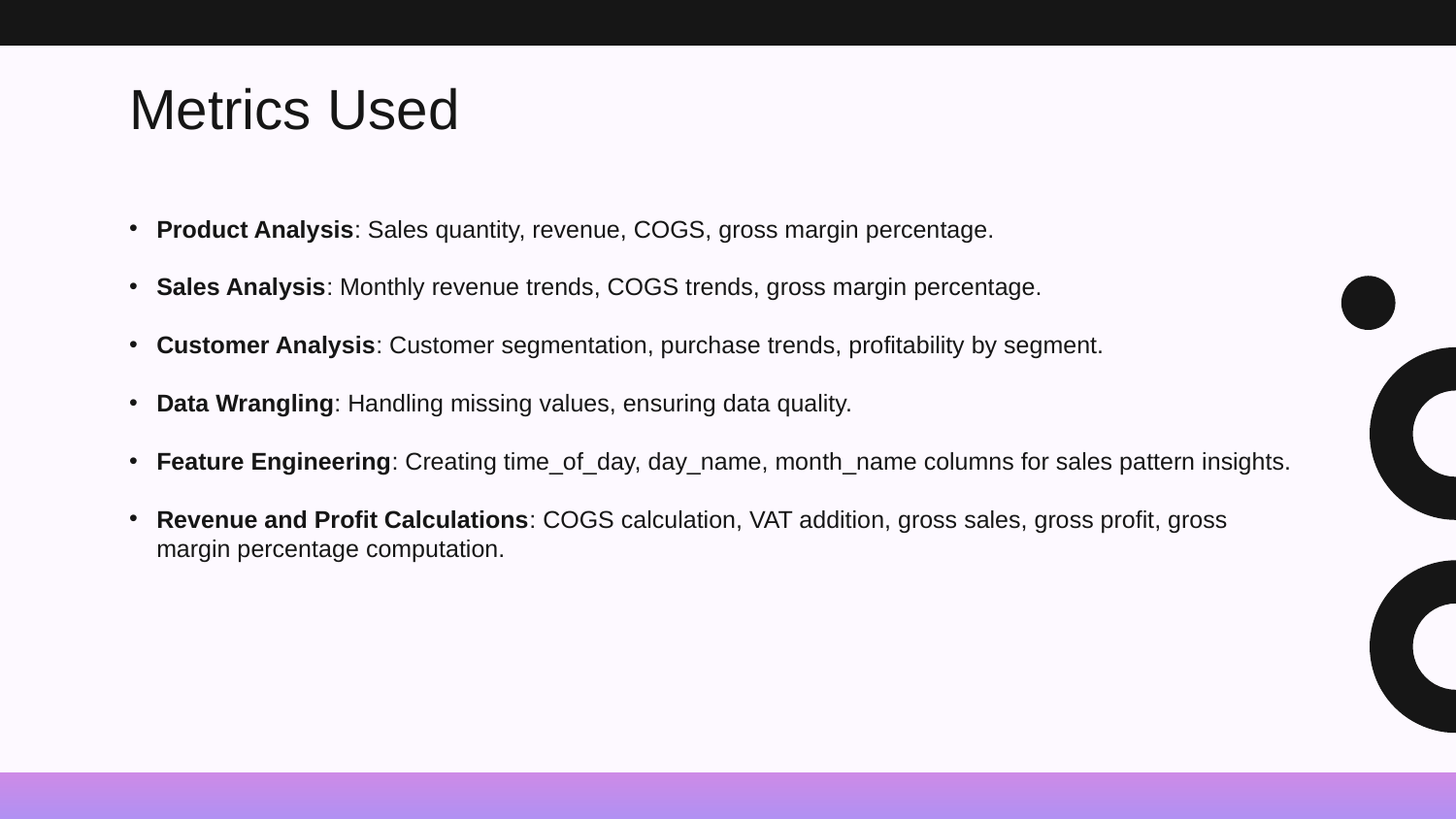

# Metrics Used
Product Analysis: Sales quantity, revenue, COGS, gross margin percentage.

Sales Analysis: Monthly revenue trends, COGS trends, gross margin percentage.

Customer Analysis: Customer segmentation, purchase trends, profitability by segment.

Data Wrangling: Handling missing values, ensuring data quality.

Feature Engineering: Creating time_of_day, day_name, month_name columns for sales pattern insights.

Revenue and Profit Calculations: COGS calculation, VAT addition, gross sales, gross profit, gross margin percentage computation.